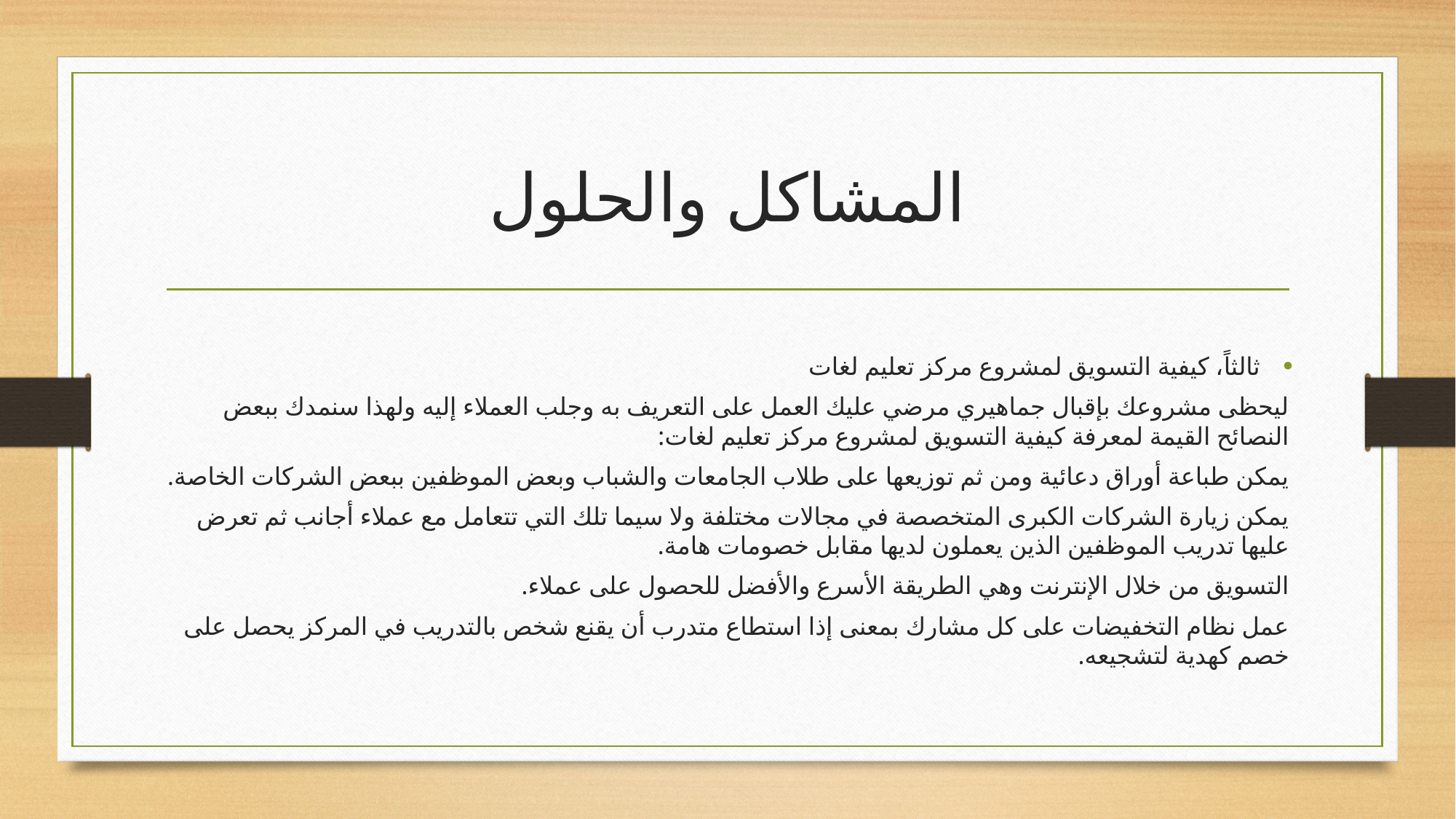

# المشاكل والحلول

ثالثاً، كيفية التسويق لمشروع مركز تعليم لغات
ليحظى مشروعك بإقبال جماهيري مرضي عليك العمل على التعريف به وجلب العملاء إليه ولهذا سنمدك ببعض النصائح القيمة لمعرفة كيفية التسويق لمشروع مركز تعليم لغات:
يمكن طباعة أوراق دعائية ومن ثم توزيعها على طلاب الجامعات والشباب وبعض الموظفين ببعض الشركات الخاصة.
يمكن زيارة الشركات الكبرى المتخصصة في مجالات مختلفة ولا سيما تلك التي تتعامل مع عملاء أجانب ثم تعرض عليها تدريب الموظفين الذين يعملون لديها مقابل خصومات هامة.
التسويق من خلال الإنترنت وهي الطريقة الأسرع والأفضل للحصول على عملاء.
عمل نظام التخفيضات على كل مشارك بمعنى إذا استطاع متدرب أن يقنع شخص بالتدريب في المركز يحصل على خصم كهدية لتشجيعه.